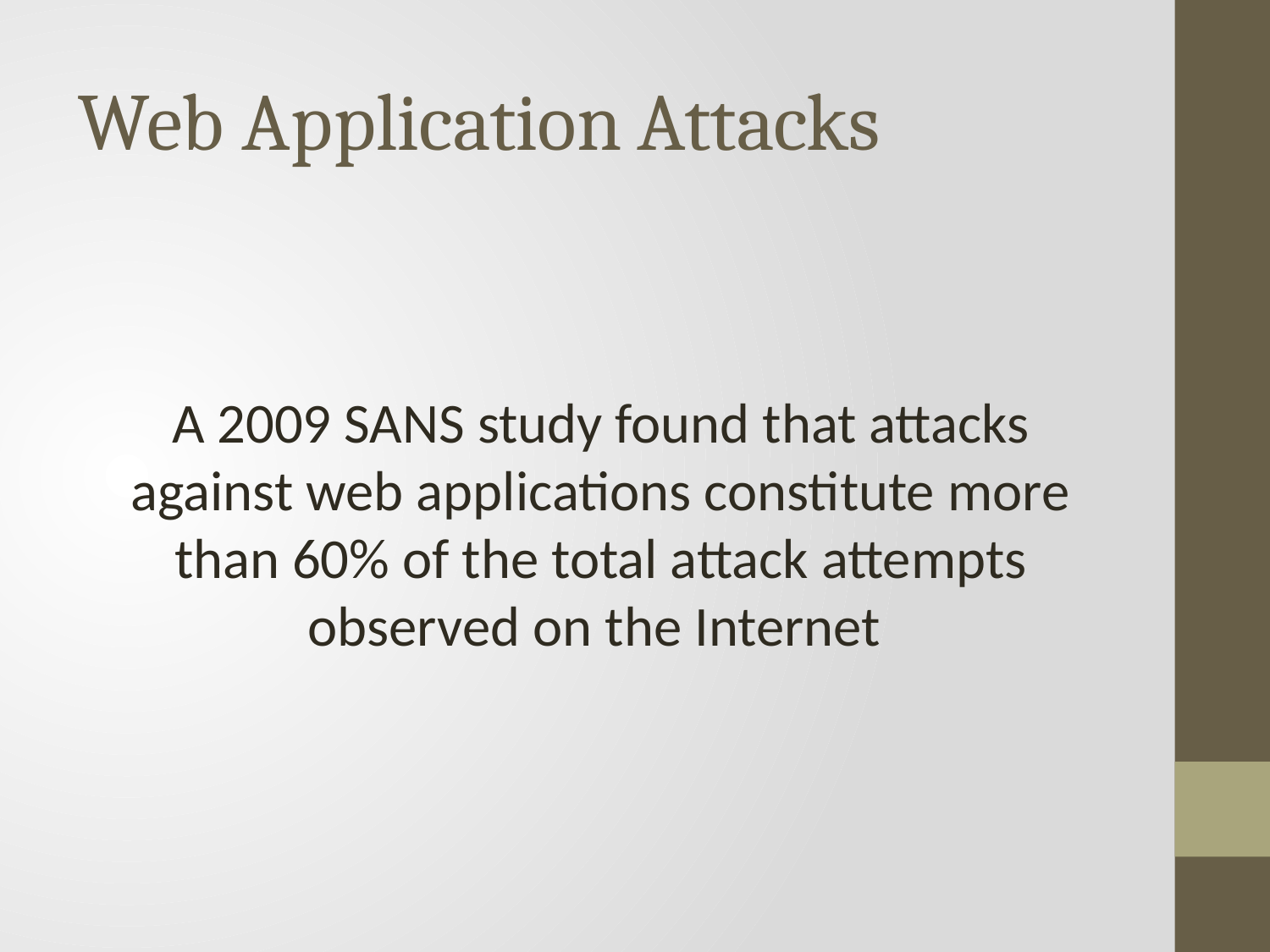

# Web Application Attacks

A 2009 SANS study found that attacks against web applications constitute more than 60% of the total attack attempts observed on the Internet